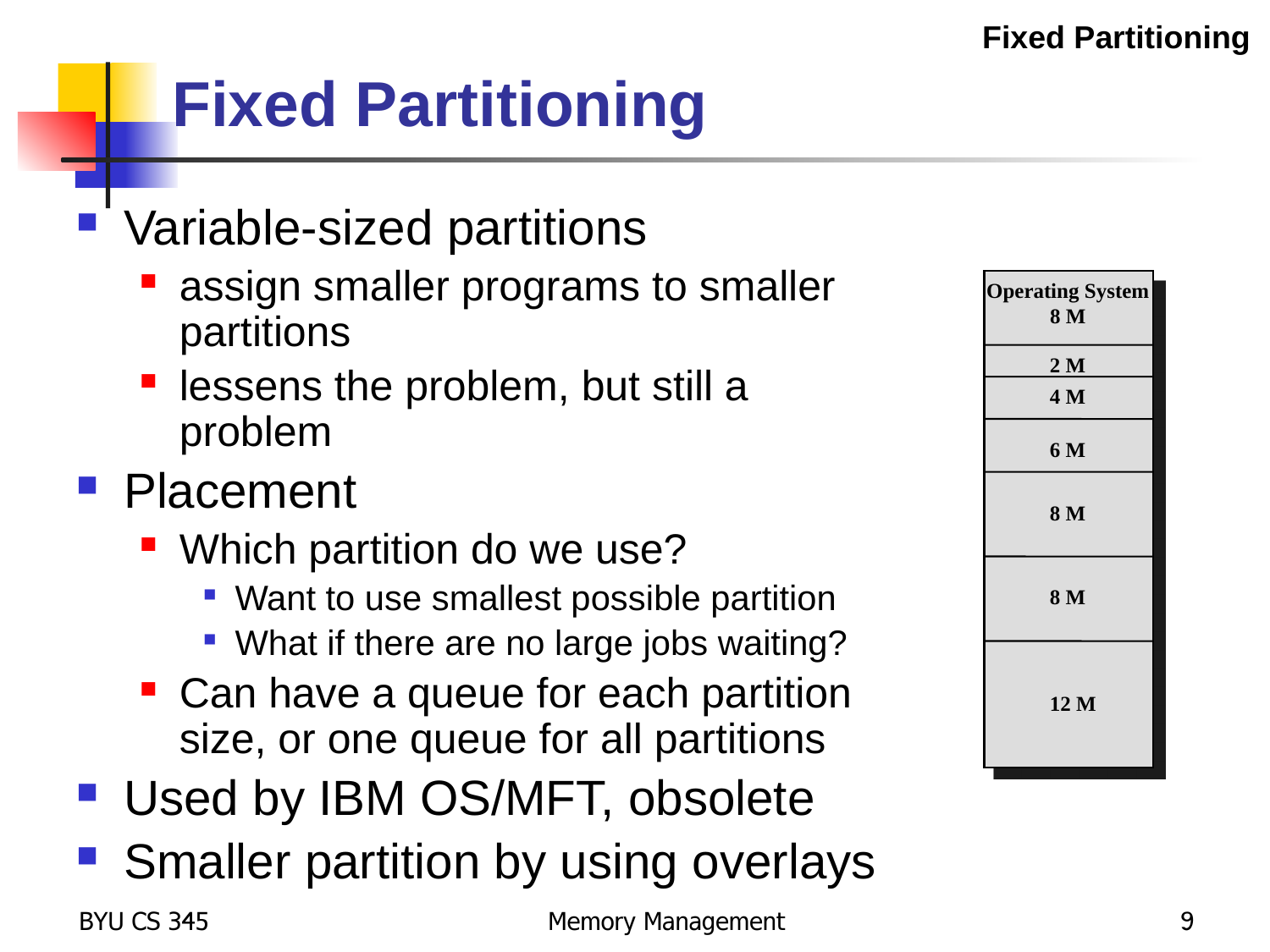

Fixed Partitioning
# Fixed Partitioning
Variable-sized partitions
assign smaller programs to smaller partitions
lessens the problem, but still a problem
Placement
Which partition do we use?
Want to use smallest possible partition
What if there are no large jobs waiting?
Can have a queue for each partition size, or one queue for all partitions
Used by IBM OS/MFT, obsolete
Smaller partition by using overlays
Operating System
8 M

2 M

4 M

6 M

8 M

8 M

12 M
BYU CS 345
Memory Management
9